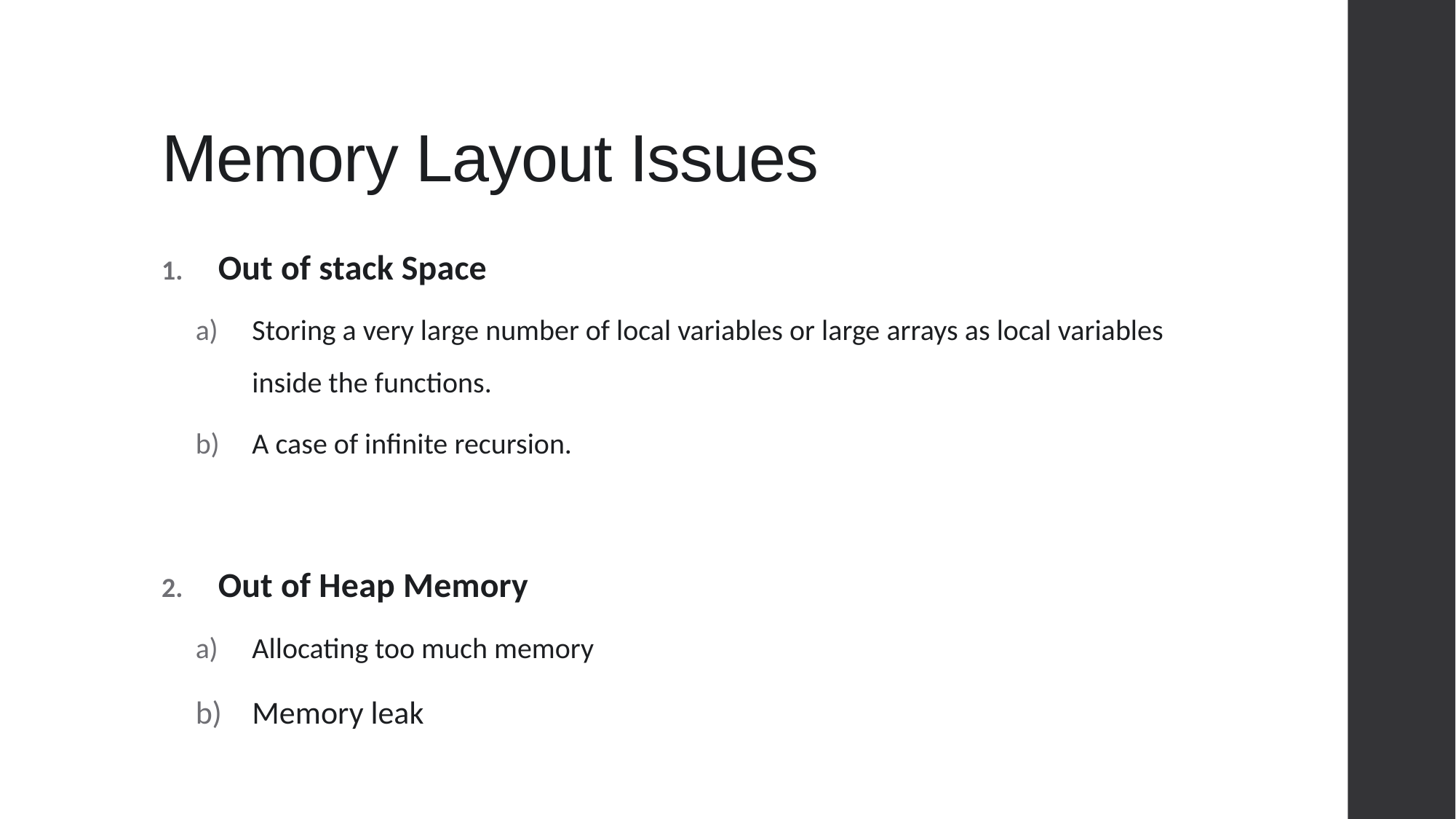

# Memory Layout Issues
Out of stack Space
Storing a very large number of local variables or large arrays as local variables inside the functions.
A case of infinite recursion.

Out of Heap Memory
Allocating too much memory
Memory leak